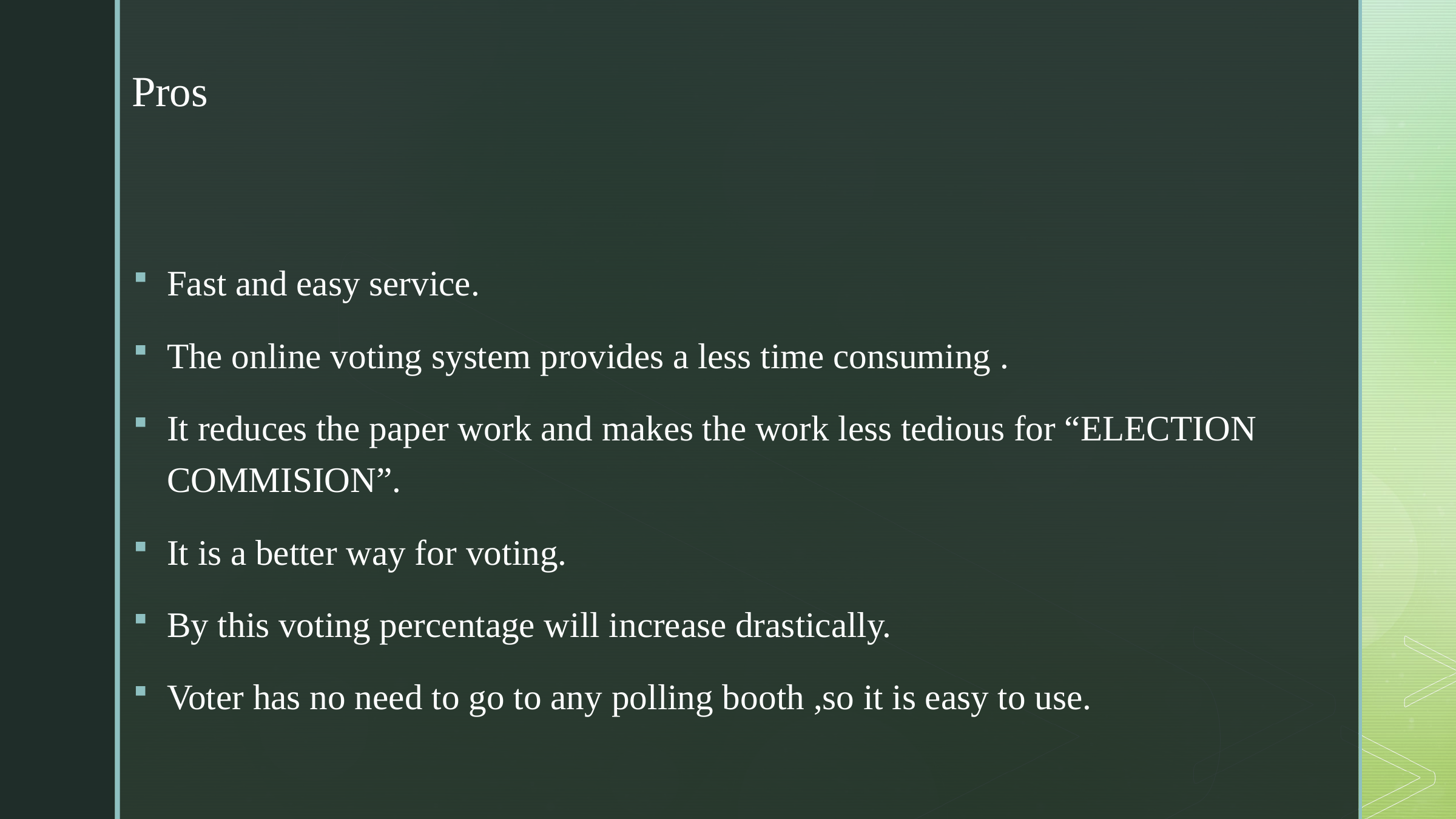

Pros
Fast and easy service.
The online voting system provides a less time consuming .
It reduces the paper work and makes the work less tedious for “ELECTION COMMISION”.
It is a better way for voting.
By this voting percentage will increase drastically.
Voter has no need to go to any polling booth ,so it is easy to use.